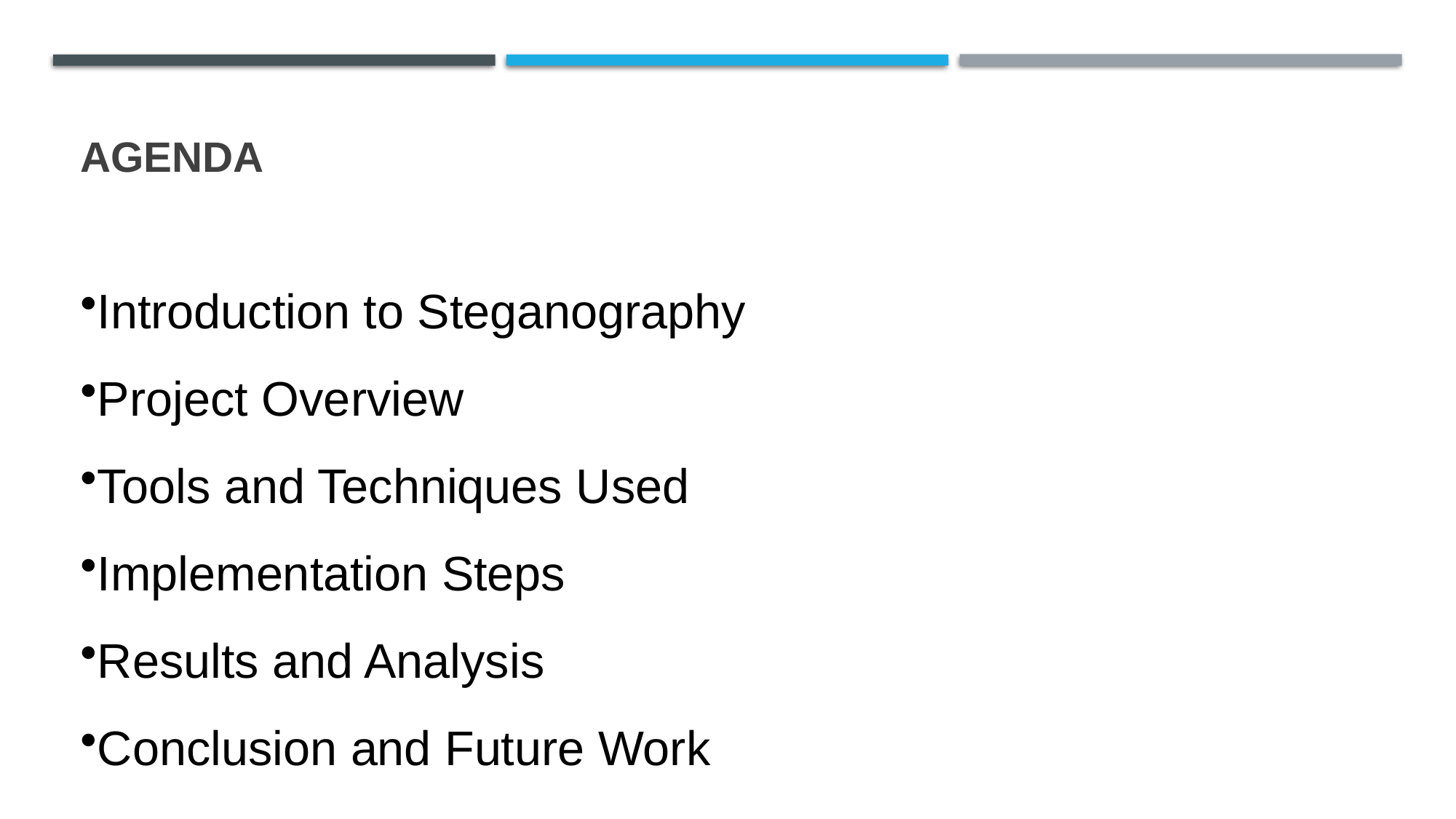

# AGENDA

Introduction to Steganography
Project Overview
Tools and Techniques Used
Implementation Steps
Results and Analysis
Conclusion and Future Work